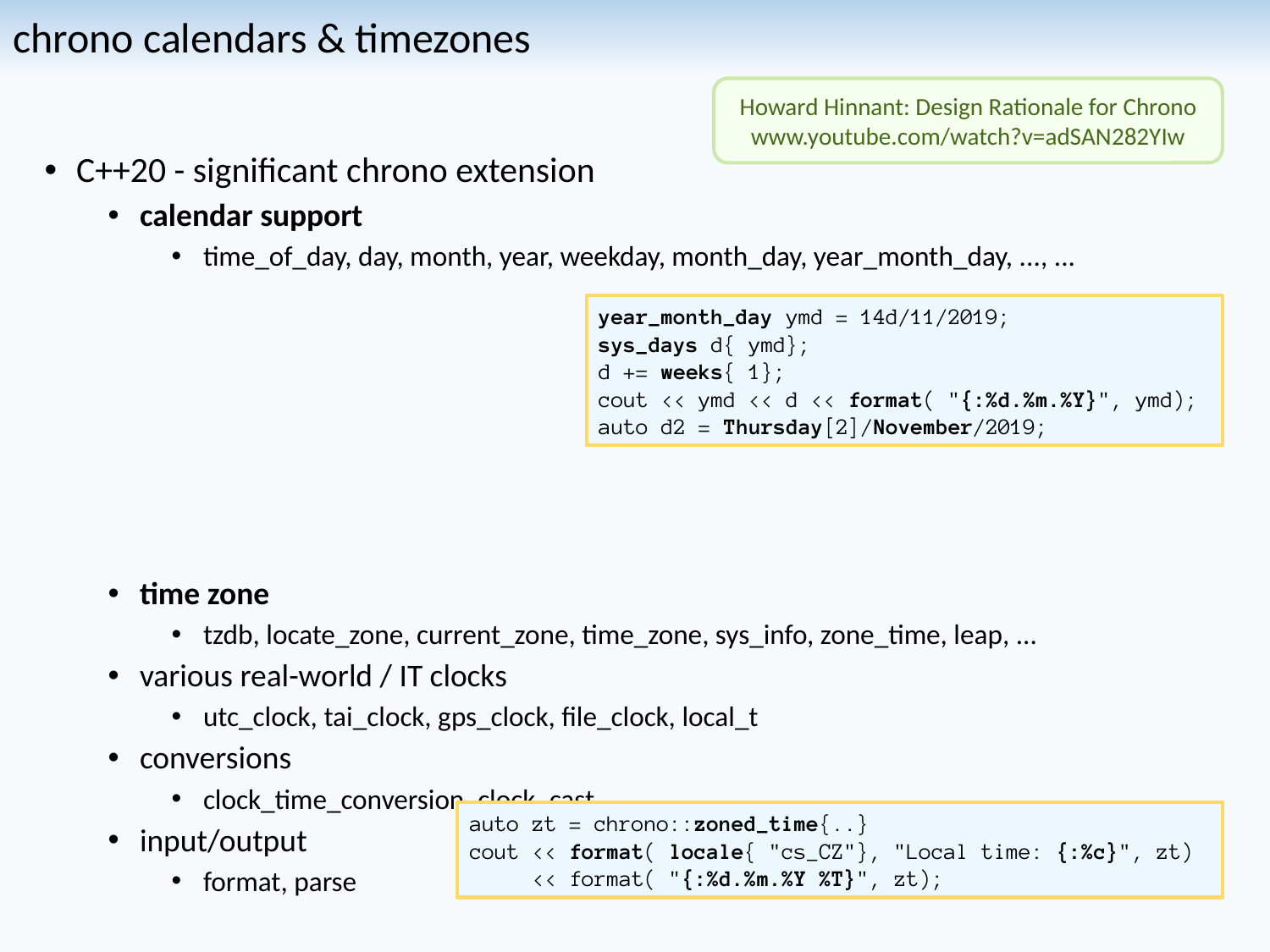

# chrono calendars & timezones
Howard Hinnant: Design Rationale for Chrono
www.youtube.com/watch?v=adSAN282YIw

C++20 - significant chrono extension
calendar support
time_of_day, day, month, year, weekday, month_day, year_month_day, ..., ...

time zone
tzdb, locate_zone, current_zone, time_zone, sys_info, zone_time, leap, ...
various real-world / IT clocks
utc_clock, tai_clock, gps_clock, file_clock, local_t
conversions
clock_time_conversion, clock_cast
input/output
format, parse
year_month_day ymd = 14d/11/2019;
sys_days d{ ymd};
d += weeks{ 1};
cout << ymd << d << format( "{:%d.%m.%Y}", ymd);
auto d2 = Thursday[2]/November/2019;
auto zt = chrono::zoned_time{..}
cout << format( locale{ "cs_CZ"}, "Local time: {:%c}", zt)
     << format( "{:%d.%m.%Y %T}", zt);